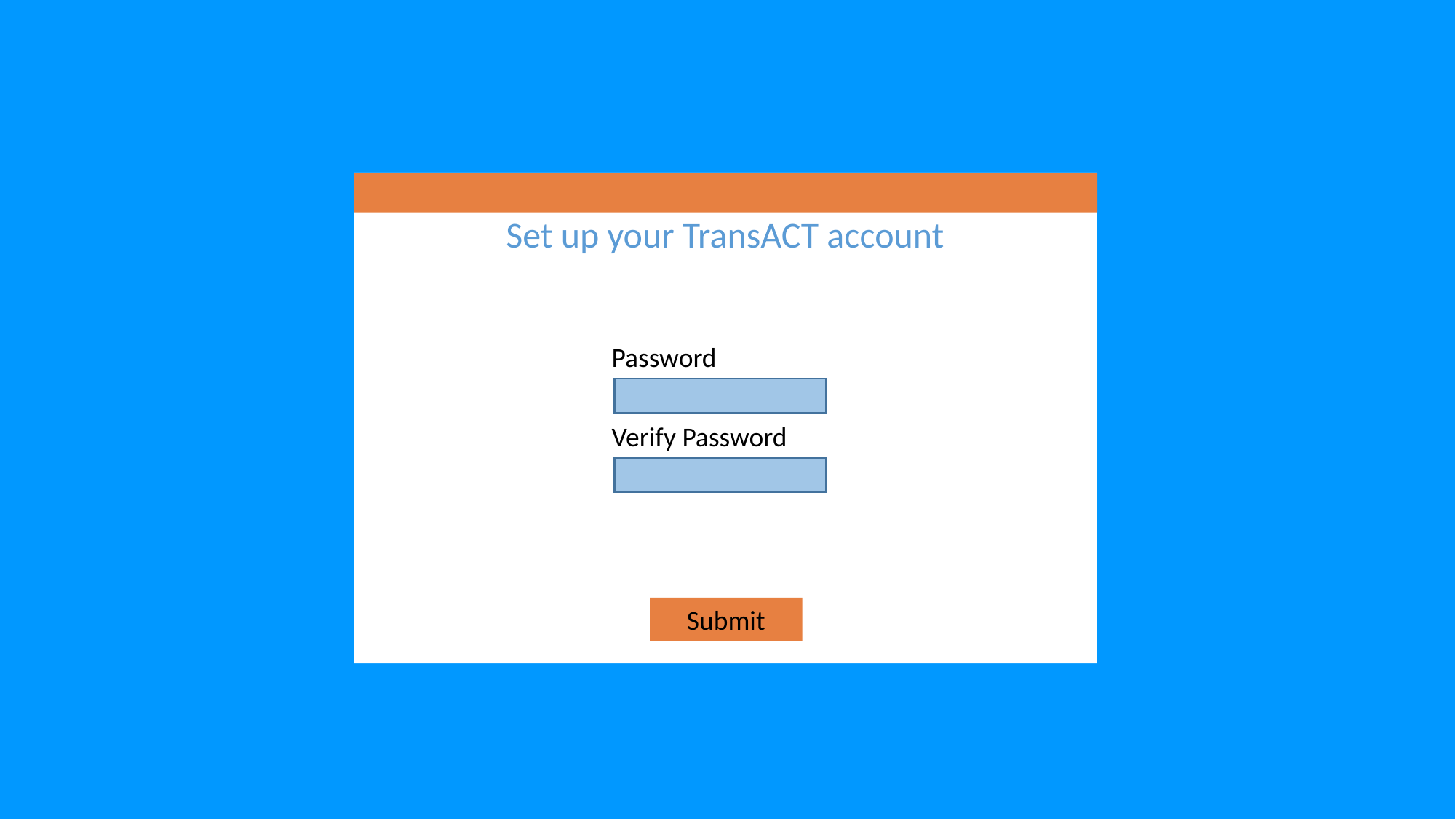

Set up your TransACT account
Password

Verify Password

Submit